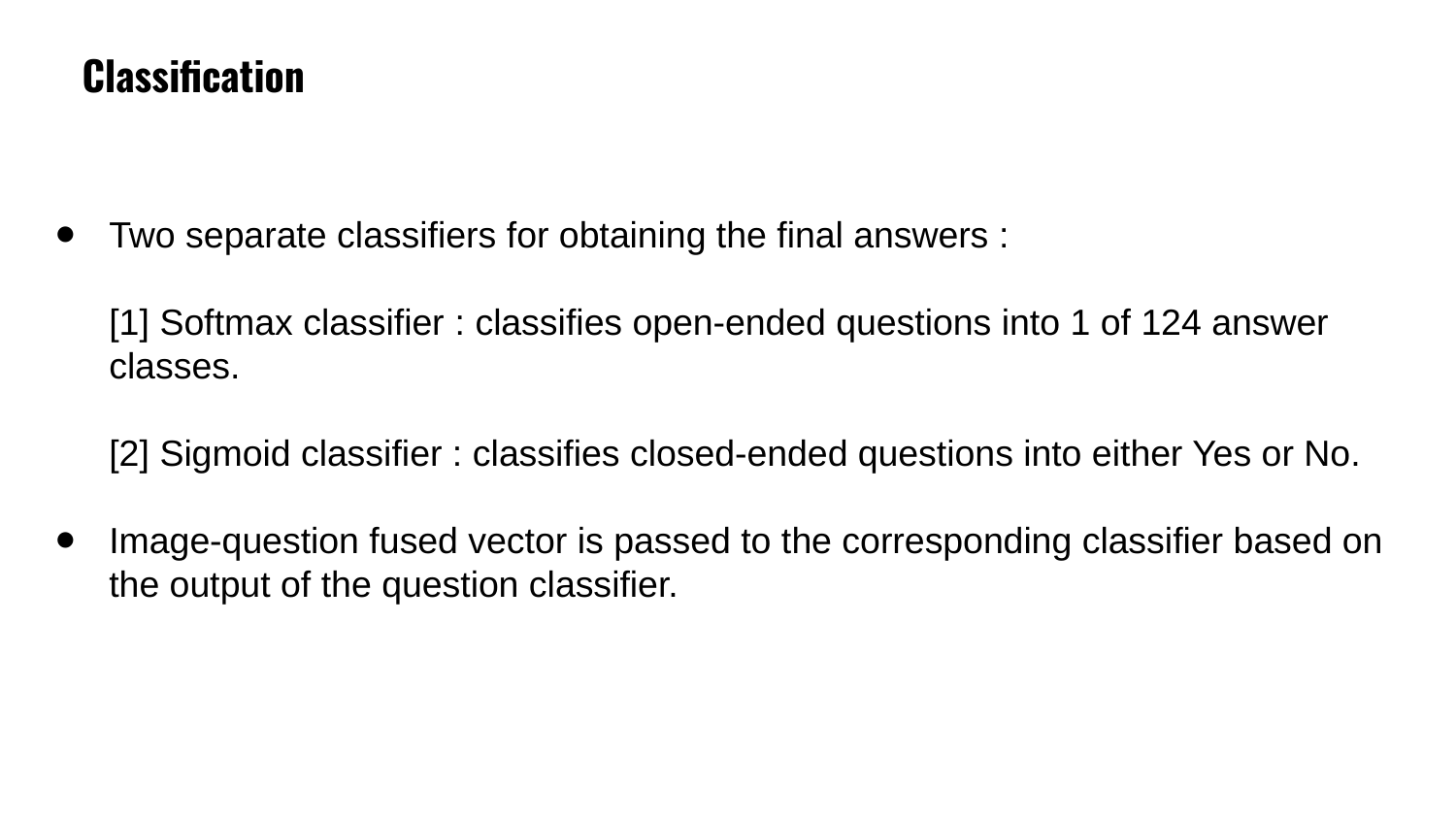

Classification

Two separate classifiers for obtaining the final answers :

[1] Softmax classifier : classifies open-ended questions into 1 of 124 answer classes.

[2] Sigmoid classifier : classifies closed-ended questions into either Yes or No.

Image-question fused vector is passed to the corresponding classifier based on the output of the question classifier.